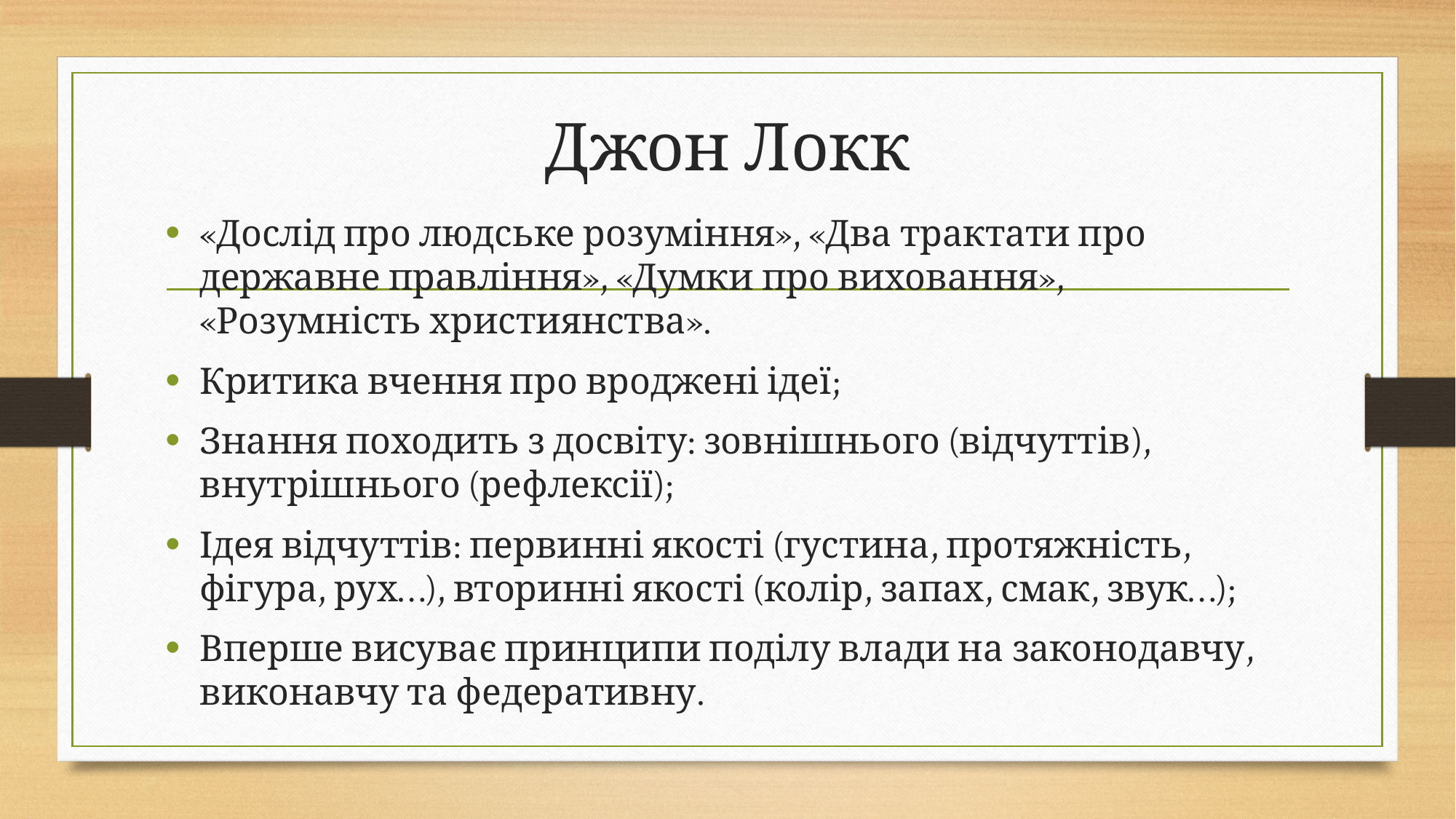

# Джон Локк
«Дослід про людське розуміння», «Два трактати про державне правління», «Думки про виховання», «Розумність християнства».
Критика вчення про вроджені ідеї;
Знання походить з досвіту: зовнішнього (відчуттів), внутрішнього (рефлексії);
Ідея відчуттів: первинні якості (густина, протяжність, фігура, рух…), вторинні якості (колір, запах, смак, звук…);
Вперше висуває принципи поділу влади на законодавчу, виконавчу та федеративну.